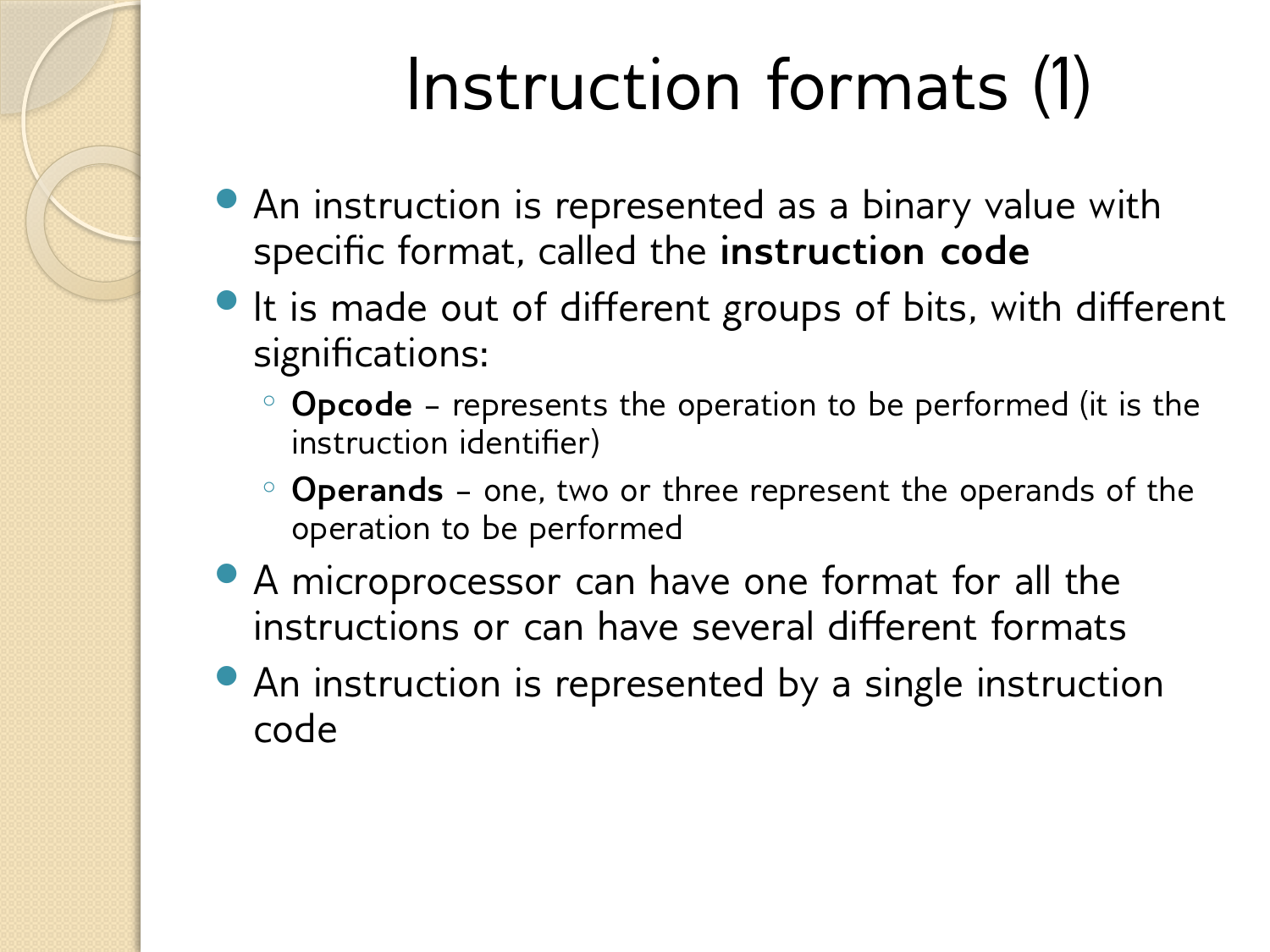

# Instruction formats (1)
An instruction is represented as a binary value with specific format, called the instruction code
It is made out of different groups of bits, with different significations:
Opcode – represents the operation to be performed (it is the instruction identifier)
Operands – one, two or three represent the operands of the operation to be performed
A microprocessor can have one format for all the instructions or can have several different formats
An instruction is represented by a single instruction code